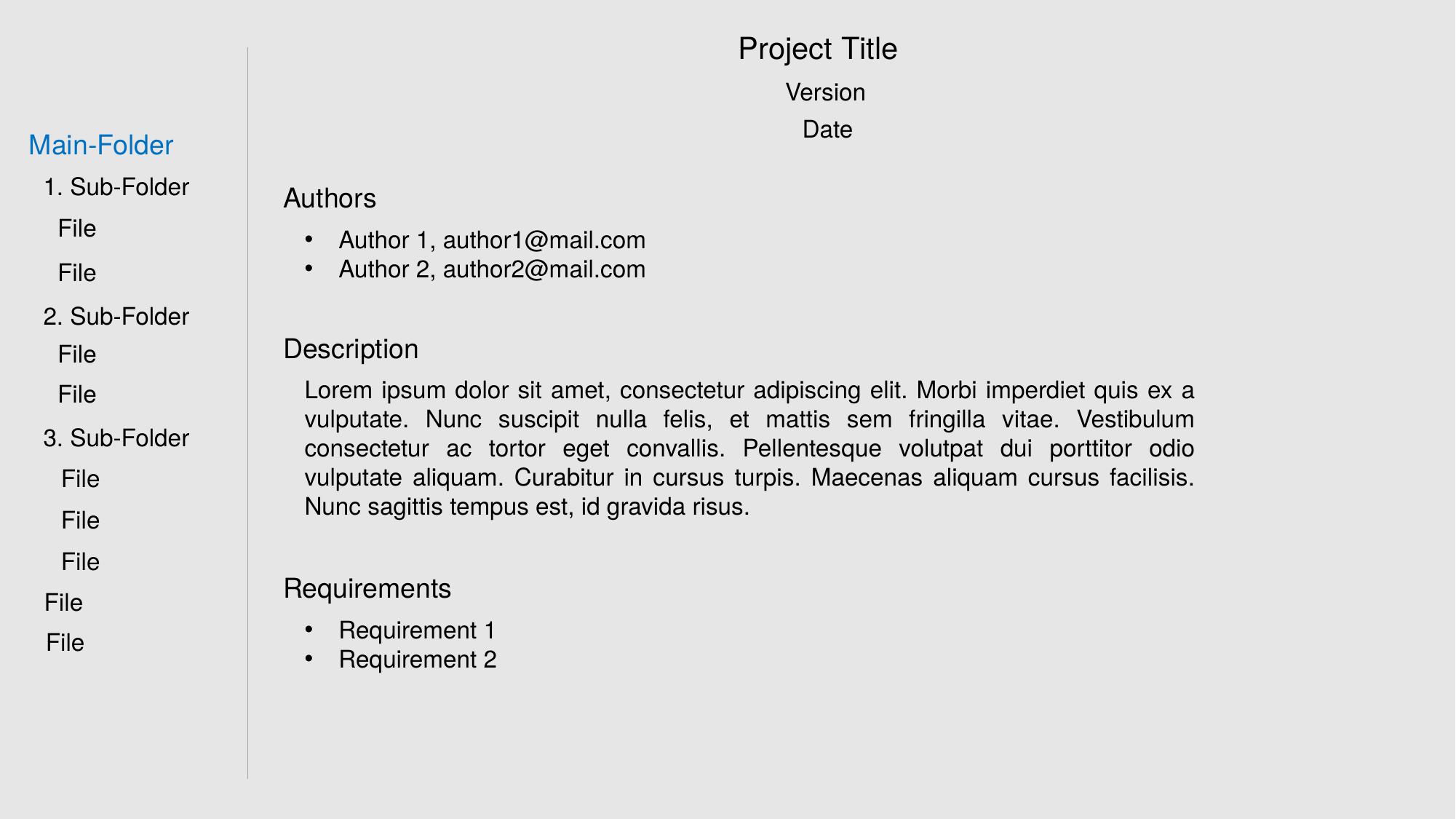

Project Title
Version
Date
Main-Folder
1. Sub-Folder
Authors
File
Author 1, author1@mail.com
Author 2, author2@mail.com
File
2. Sub-Folder
Description
File
Lorem ipsum dolor sit amet, consectetur adipiscing elit. Morbi imperdiet quis ex a vulputate. Nunc suscipit nulla felis, et mattis sem fringilla vitae. Vestibulum consectetur ac tortor eget convallis. Pellentesque volutpat dui porttitor odio vulputate aliquam. Curabitur in cursus turpis. Maecenas aliquam cursus facilisis. Nunc sagittis tempus est, id gravida risus.

File
3. Sub-Folder
File
File
File
Requirements
File
Requirement 1
Requirement 2
File